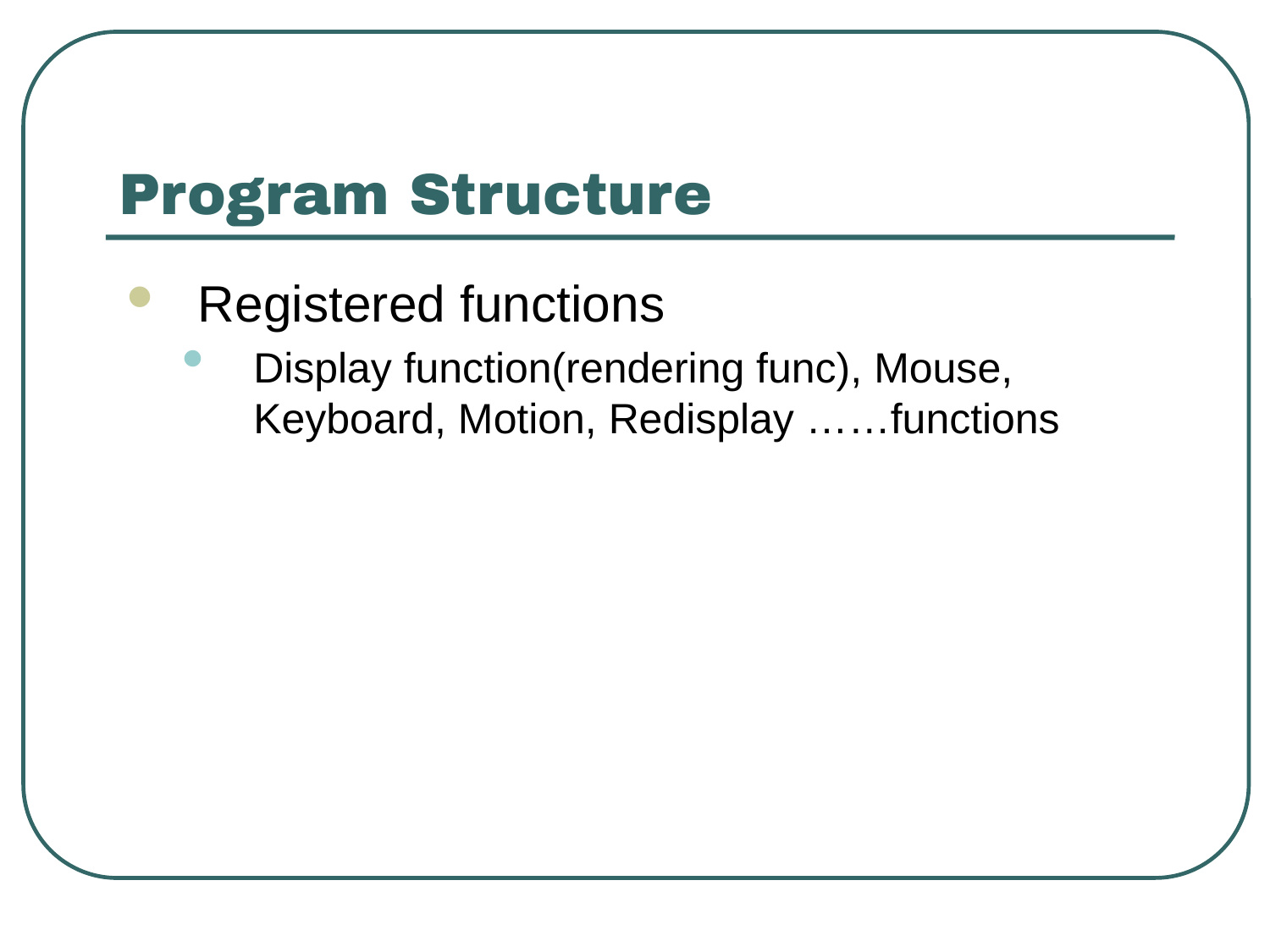

# Program Structure
Registered functions
Display function(rendering func), Mouse, Keyboard, Motion, Redisplay ……functions